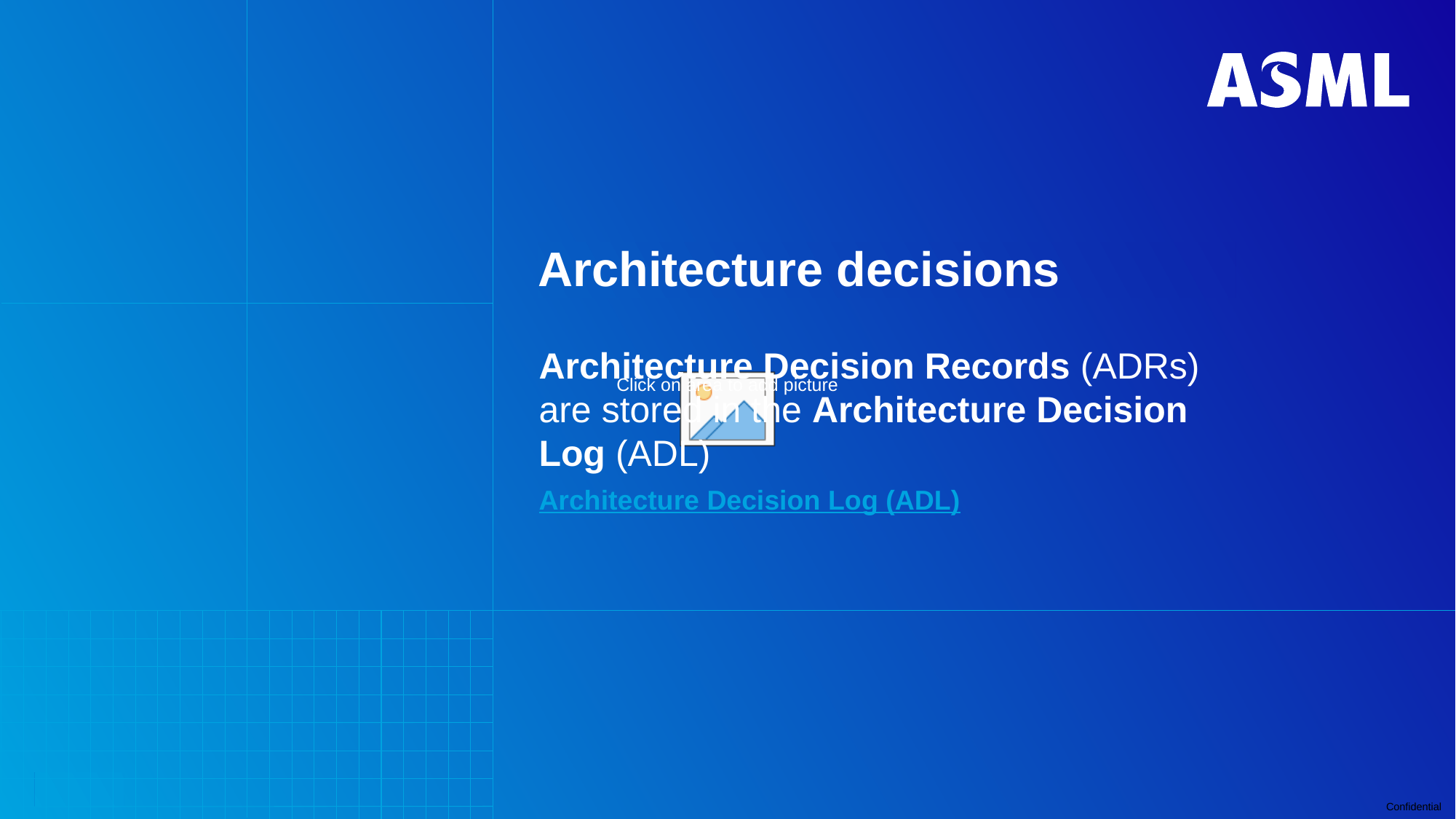

# Architecture decisions
Architecture Decision Records (ADRs) are stored in the Architecture Decision Log (ADL)
Architecture Decision Log (ADL)

6